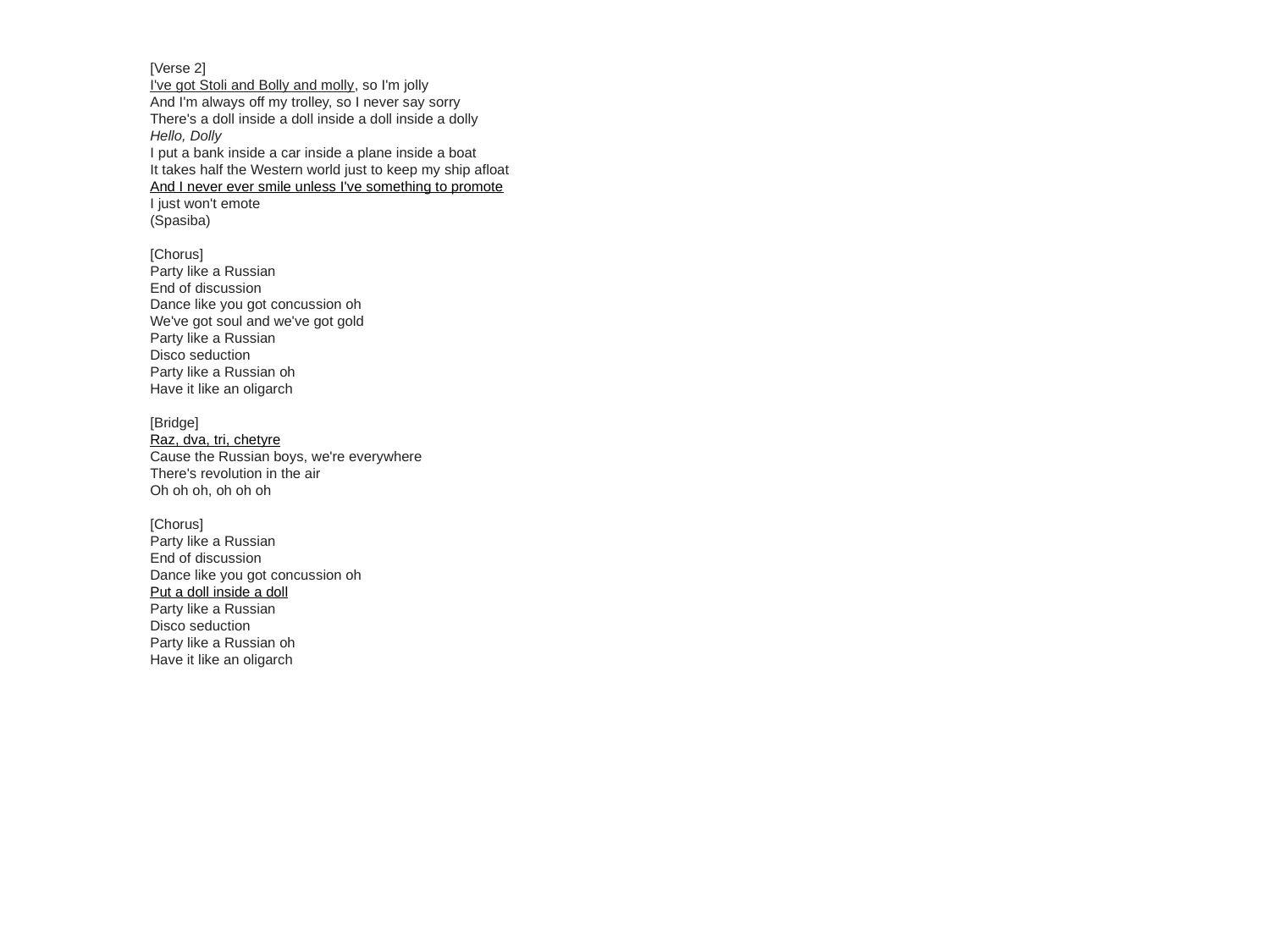

[Verse 2]
I've got Stoli and Bolly and molly, so I'm jolly
And I'm always off my trolley, so I never say sorry
There's a doll inside a doll inside a doll inside a dolly
Hello, Dolly
I put a bank inside a car inside a plane inside a boat
It takes half the Western world just to keep my ship afloat
And I never ever smile unless I've something to promote
I just won't emote
(Spasiba)
[Chorus]
Party like a Russian
End of discussion
Dance like you got concussion oh
We've got soul and we've got gold
Party like a Russian
Disco seduction
Party like a Russian oh
Have it like an oligarch
[Bridge]
Raz, dva, tri, chetyre
Cause the Russian boys, we're everywhere
There's revolution in the air
Oh oh oh, oh oh oh
[Chorus]
Party like a Russian
End of discussion
Dance like you got concussion oh
Put a doll inside a doll
Party like a Russian
Disco seduction
Party like a Russian oh
Have it like an oligarch